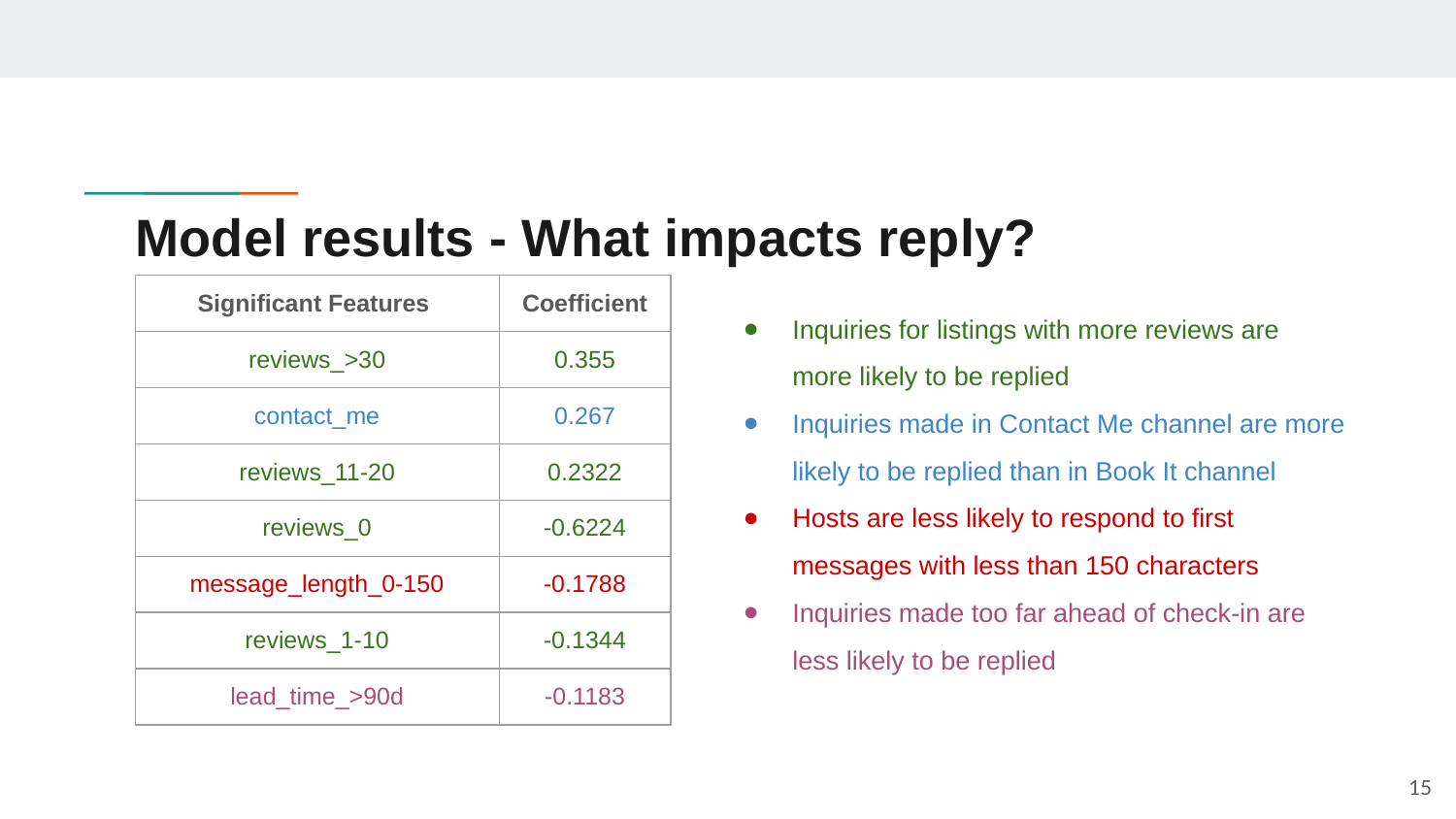

# Model results - What impacts reply?

| Significant Features | Coefficient |
| --- | --- |
| reviews\_>30 | 0.355 |
| contact\_me | 0.267 |
| reviews\_11-20 | 0.2322 |
| reviews\_0 | -0.6224 |
| message\_length\_0-150 | -0.1788 |
| reviews\_1-10 | -0.1344 |
| lead\_time\_>90d | -0.1183 |
Inquiries for listings with more reviews are more likely to be replied
Inquiries made in Contact Me channel are more likely to be replied than in Book It channel
Hosts are less likely to respond to first messages with less than 150 characters
Inquiries made too far ahead of check-in are less likely to be replied
15